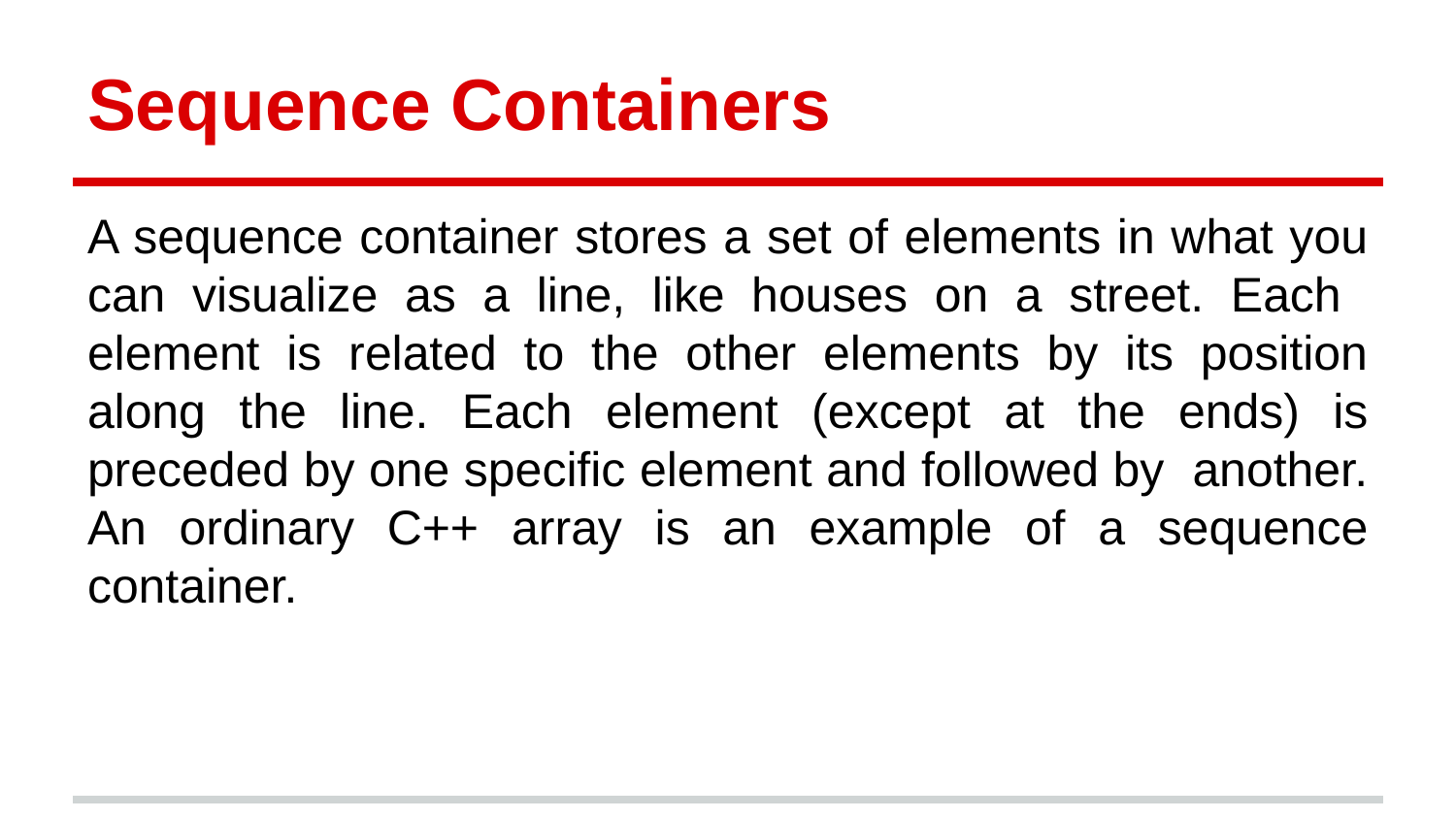

# Sequence Containers
A sequence container stores a set of elements in what you can visualize as a line, like houses on a street. Each  element is related to the other elements by its position along the line. Each element (except at the ends) is preceded by one specific element and followed by  another.
An ordinary C++ array is an example of a sequence container.